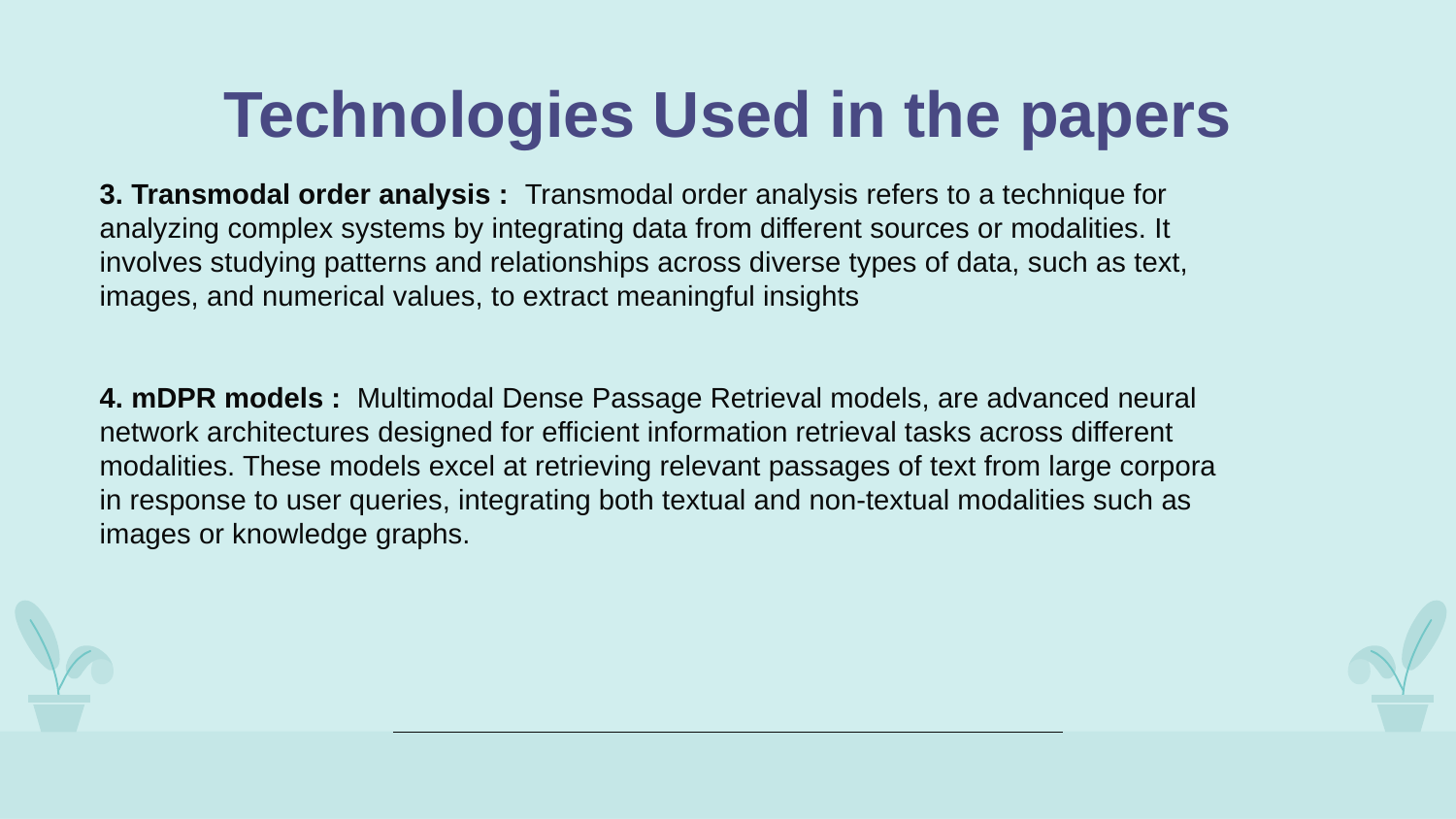

Technologies Used in the papers
3. Transmodal order analysis :  Transmodal order analysis refers to a technique for analyzing complex systems by integrating data from different sources or modalities. It involves studying patterns and relationships across diverse types of data, such as text, images, and numerical values, to extract meaningful insights

4. mDPR models :  Multimodal Dense Passage Retrieval models, are advanced neural network architectures designed for efficient information retrieval tasks across different modalities. These models excel at retrieving relevant passages of text from large corpora in response to user queries, integrating both textual and non-textual modalities such as images or knowledge graphs.